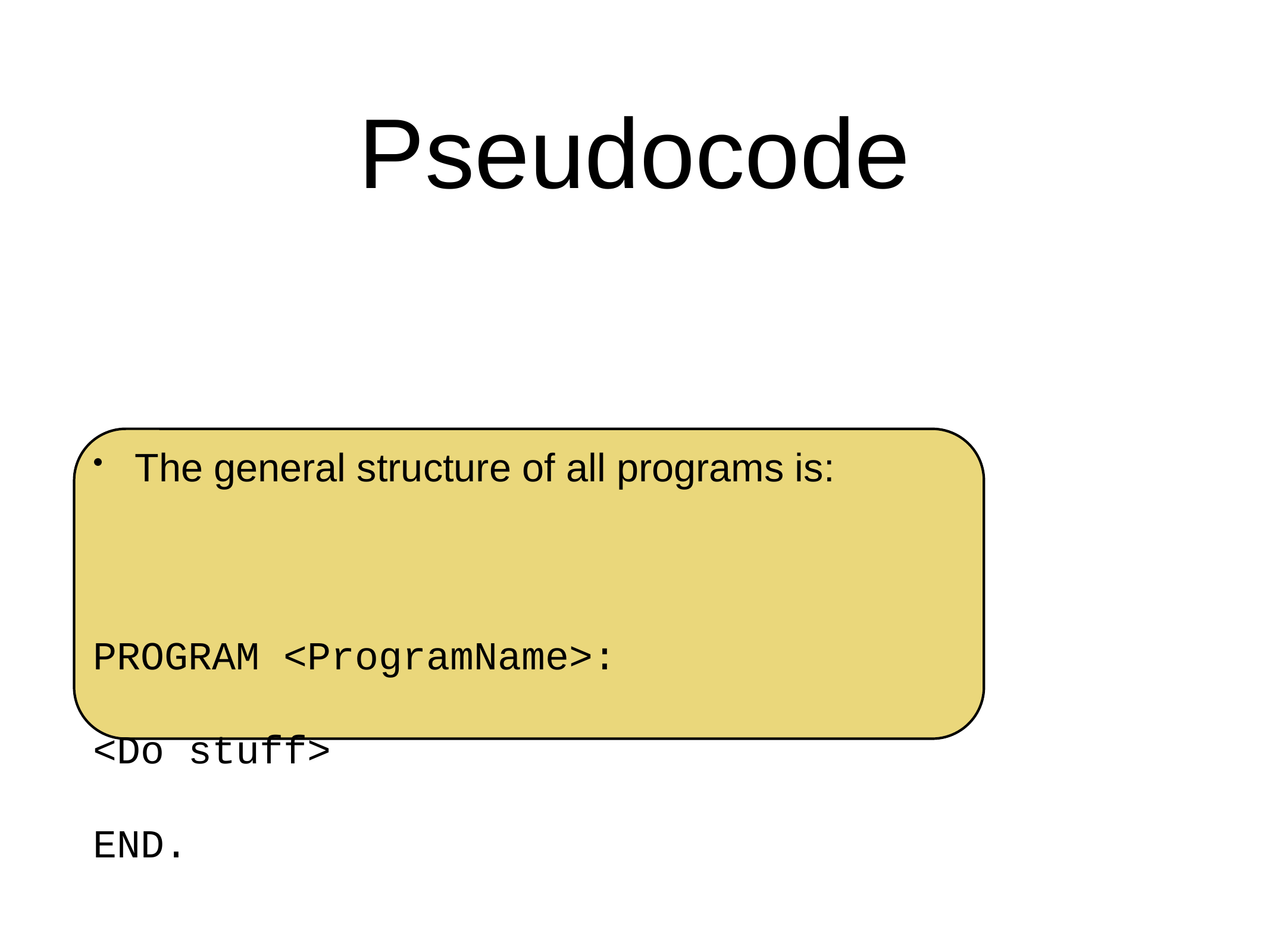

# Pseudocode

The general structure of all programs is:

PROGRAM <ProgramName>:
<Do stuff>
END.